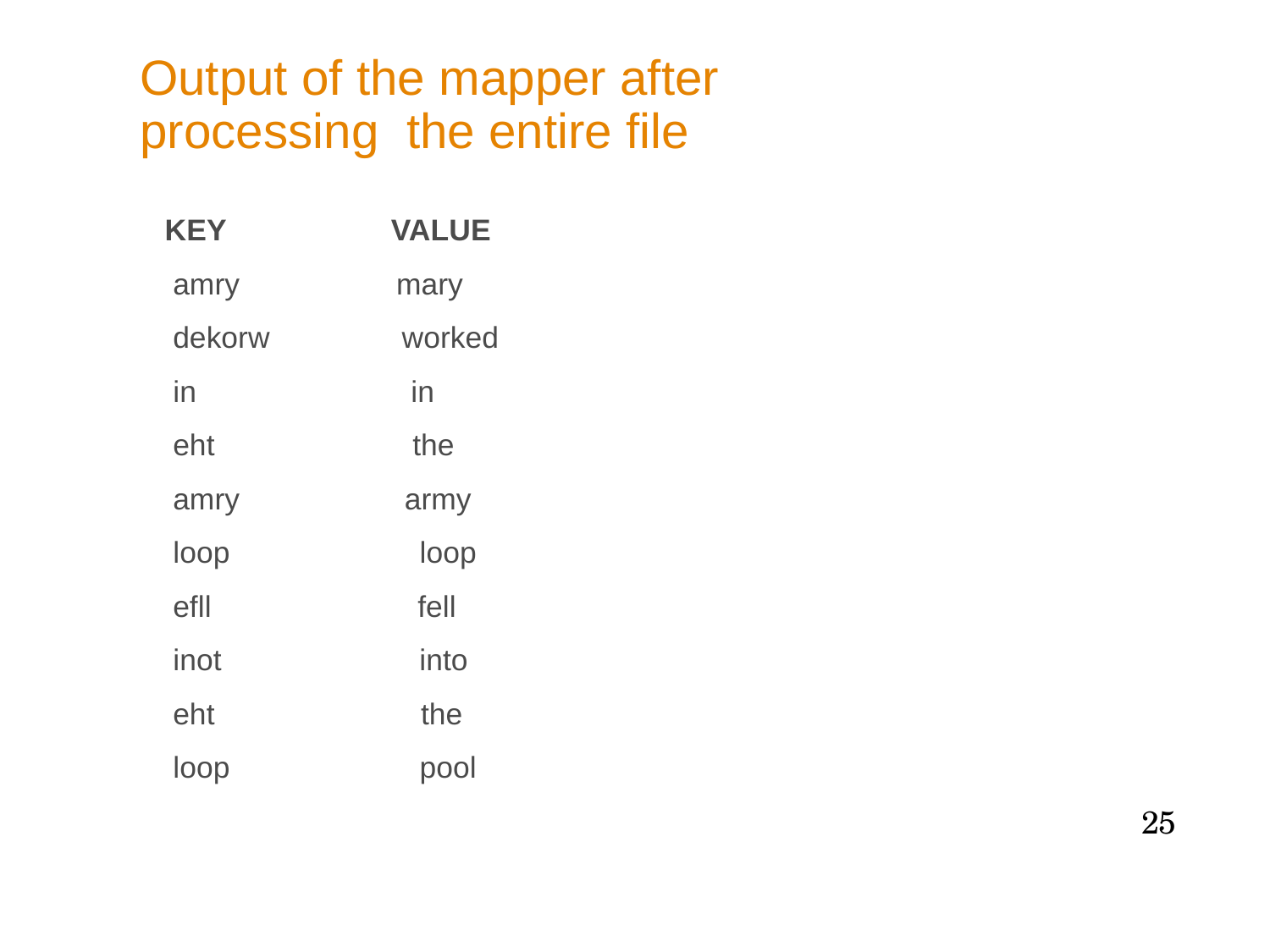

Output of the mapper after
processing  the entire file

   KEY                    VALUE
    amry                   mary
    dekorw                worked
    in                          in
    eht                        the
    amry                    army
    loop                       loop
    efll                         fell
    inot                        into
    eht                         the
    loop                       pool

25